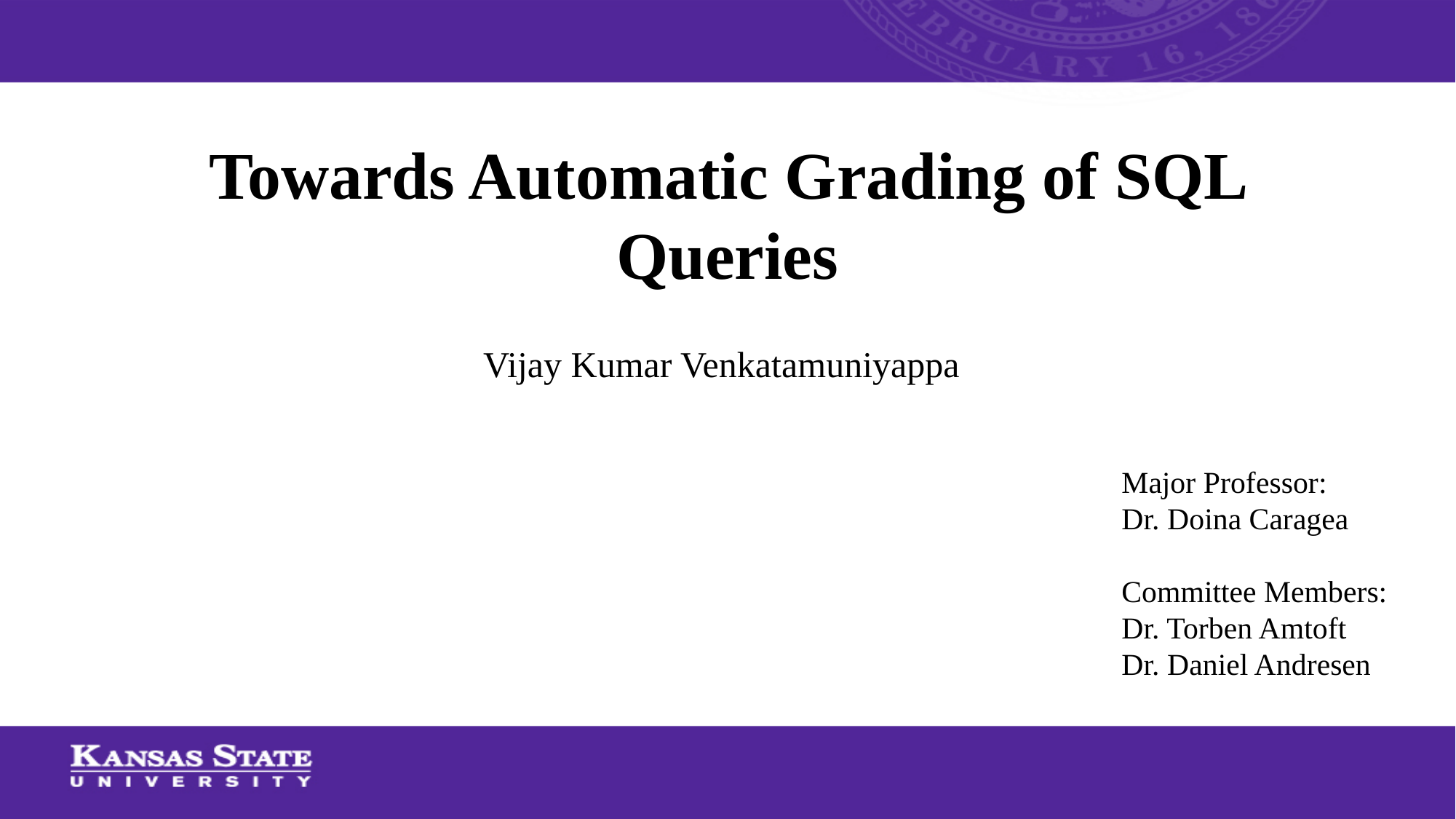

# Towards Automatic Grading of SQL Queries
Vijay Kumar Venkatamuniyappa
Major Professor:
Dr. Doina Caragea

Committee Members:
Dr. Torben Amtoft
Dr. Daniel Andresen